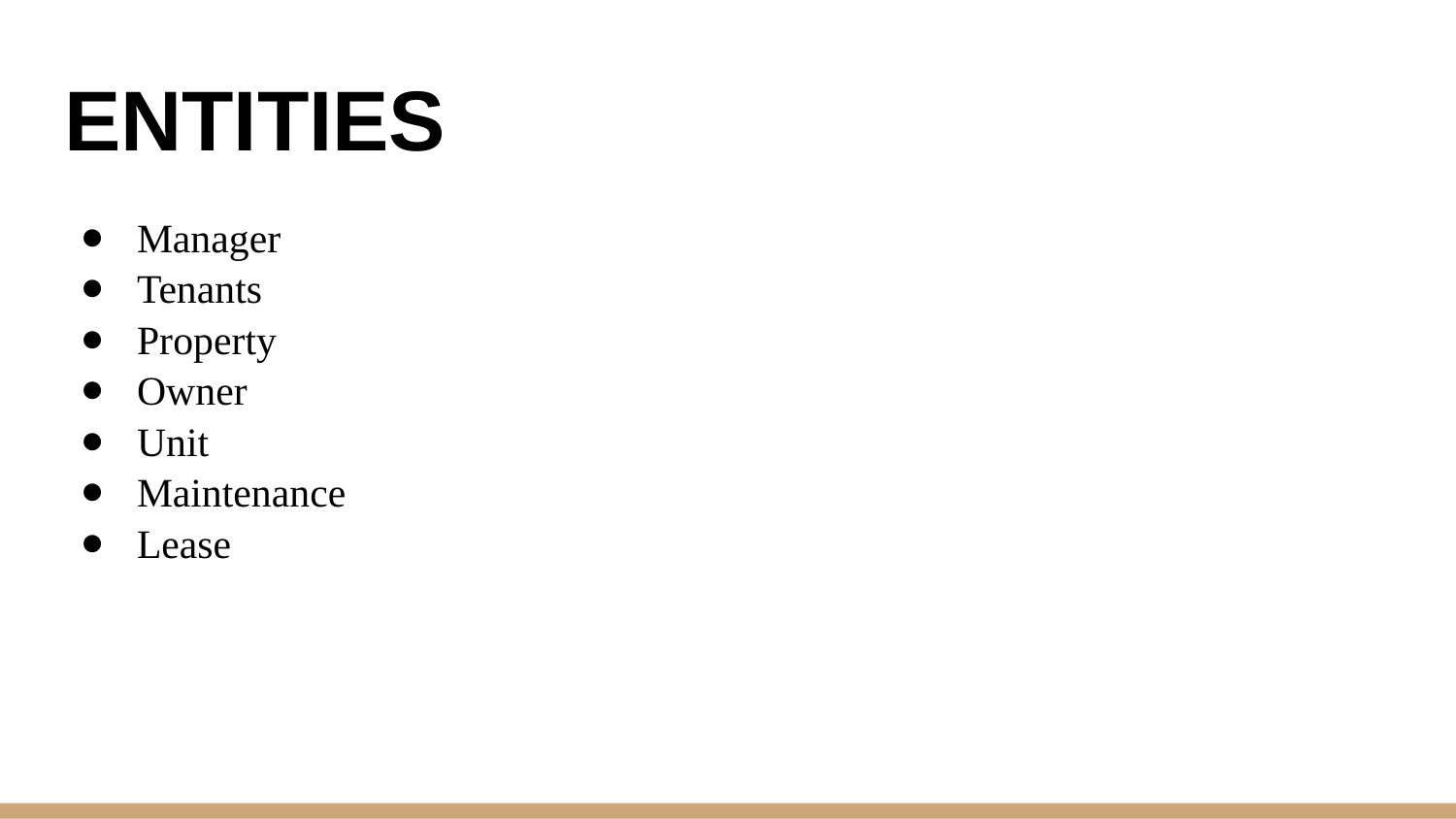

# ENTITIES
Manager
Tenants
Property
Owner
Unit
Maintenance
Lease